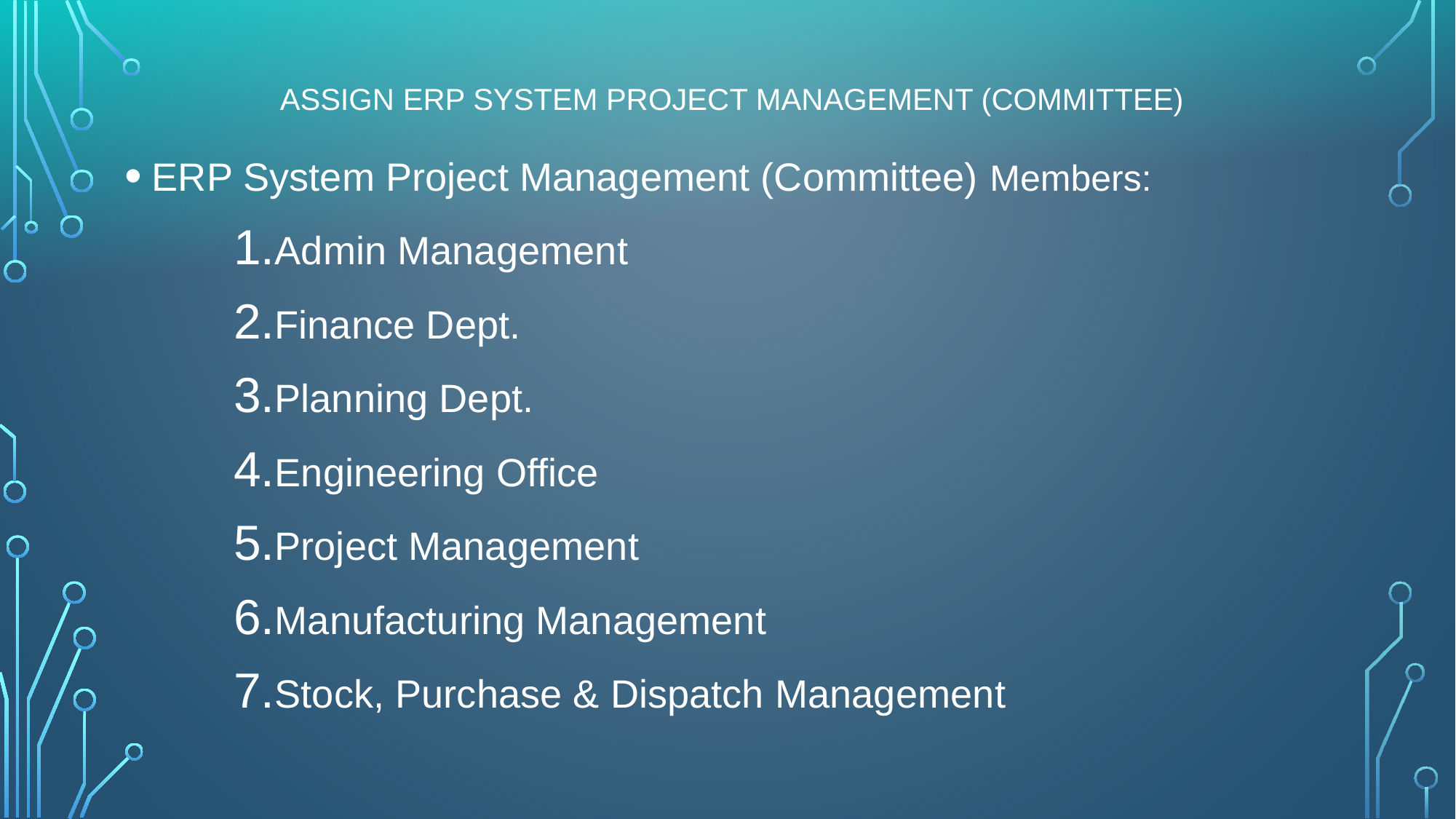

# Assign ERP System Project Management (Committee)
ERP System Project Management (Committee) Members:
Admin Management
Finance Dept.
Planning Dept.
Engineering Office
Project Management
Manufacturing Management
Stock, Purchase & Dispatch Management